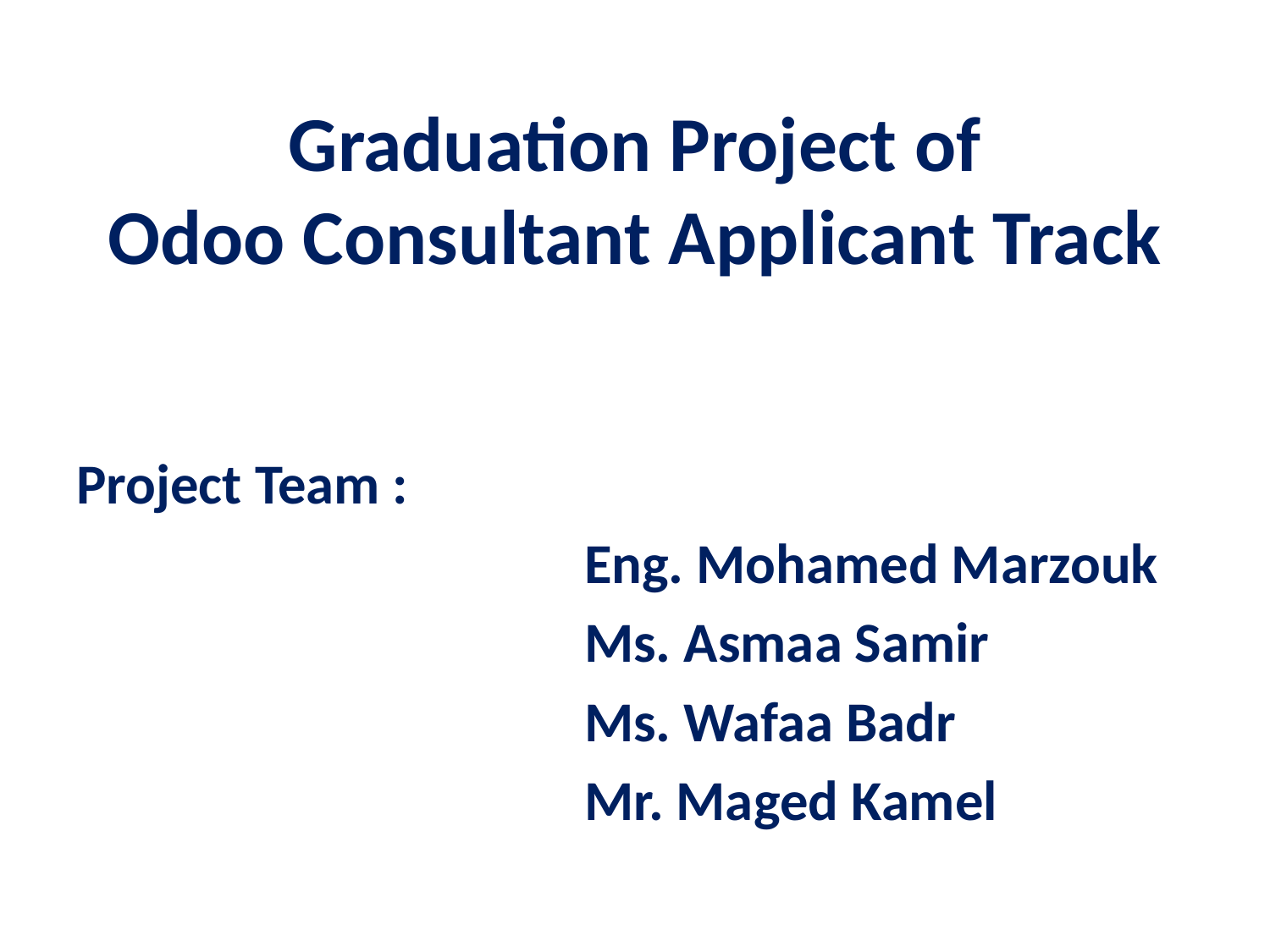

# Graduation Project of Odoo Consultant Applicant Track
Project Team :
				Eng. Mohamed Marzouk
				Ms. Asmaa Samir
				Ms. Wafaa Badr
				Mr. Maged Kamel